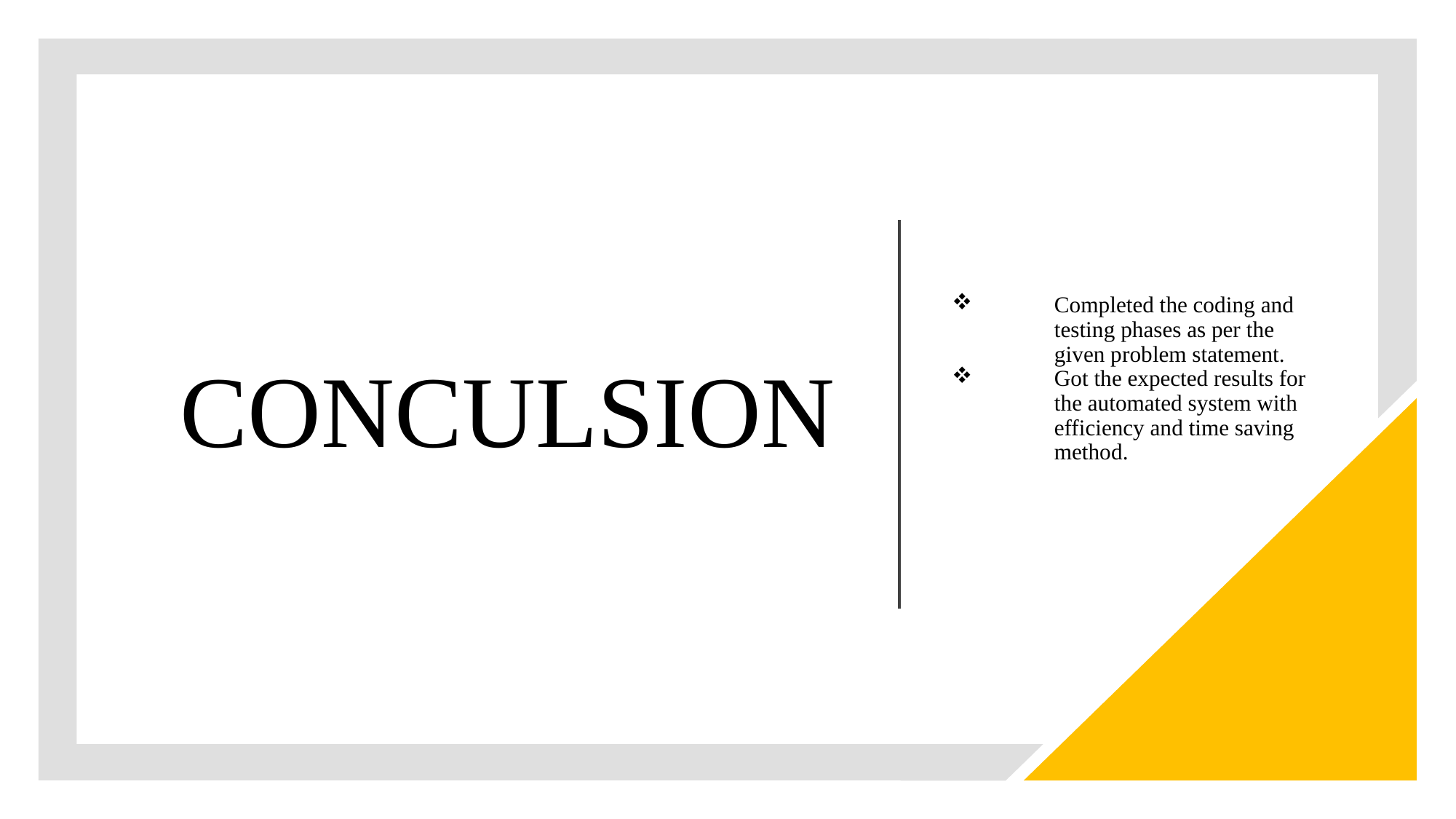

# CONCULSION
Completed the coding and testing phases as per the given problem statement.
Got the expected results for the automated system with efficiency and time saving method.